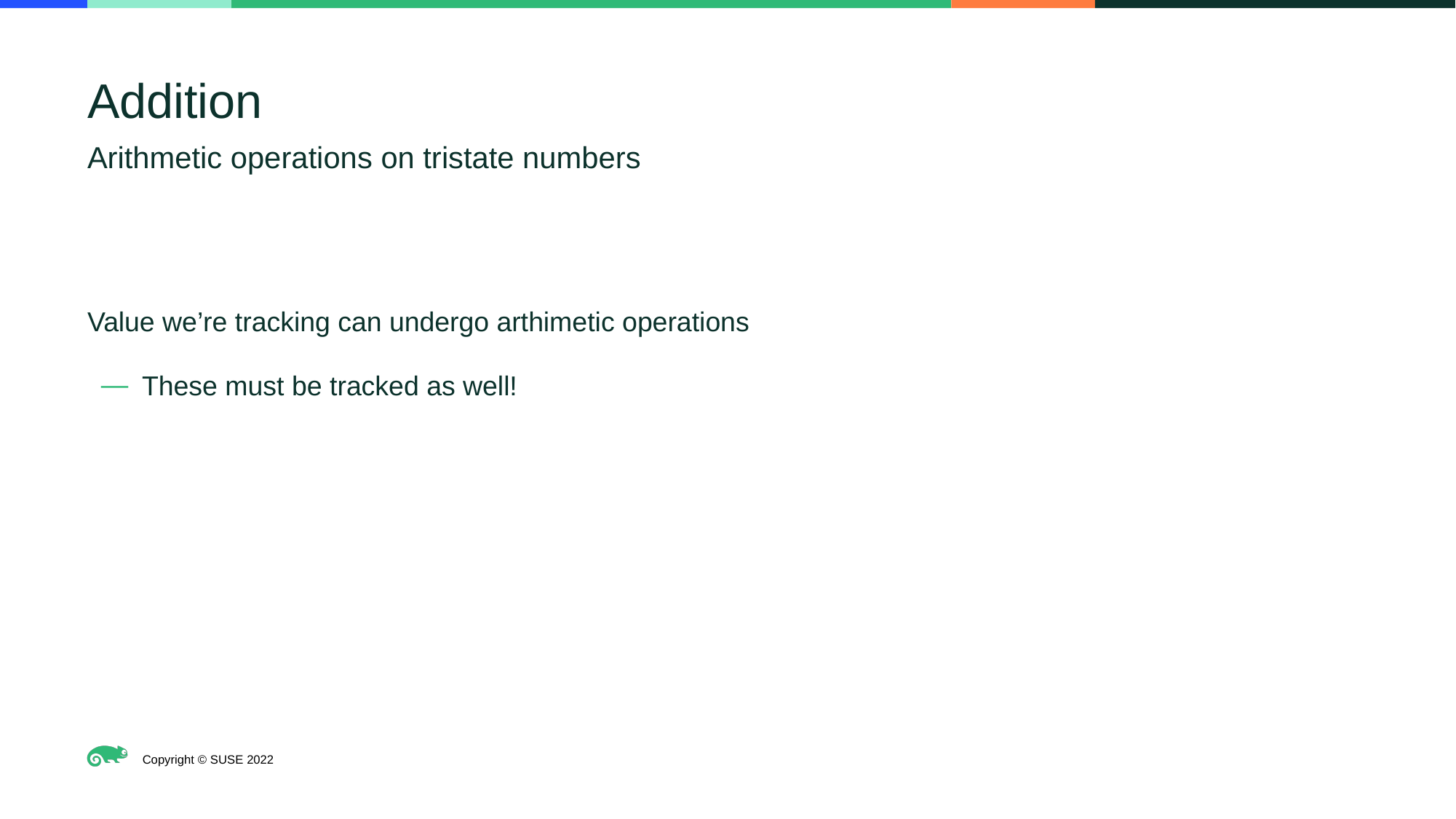

Addition
Arithmetic operations on tristate numbers
Value we’re tracking can undergo arthimetic operations
These must be tracked as well!